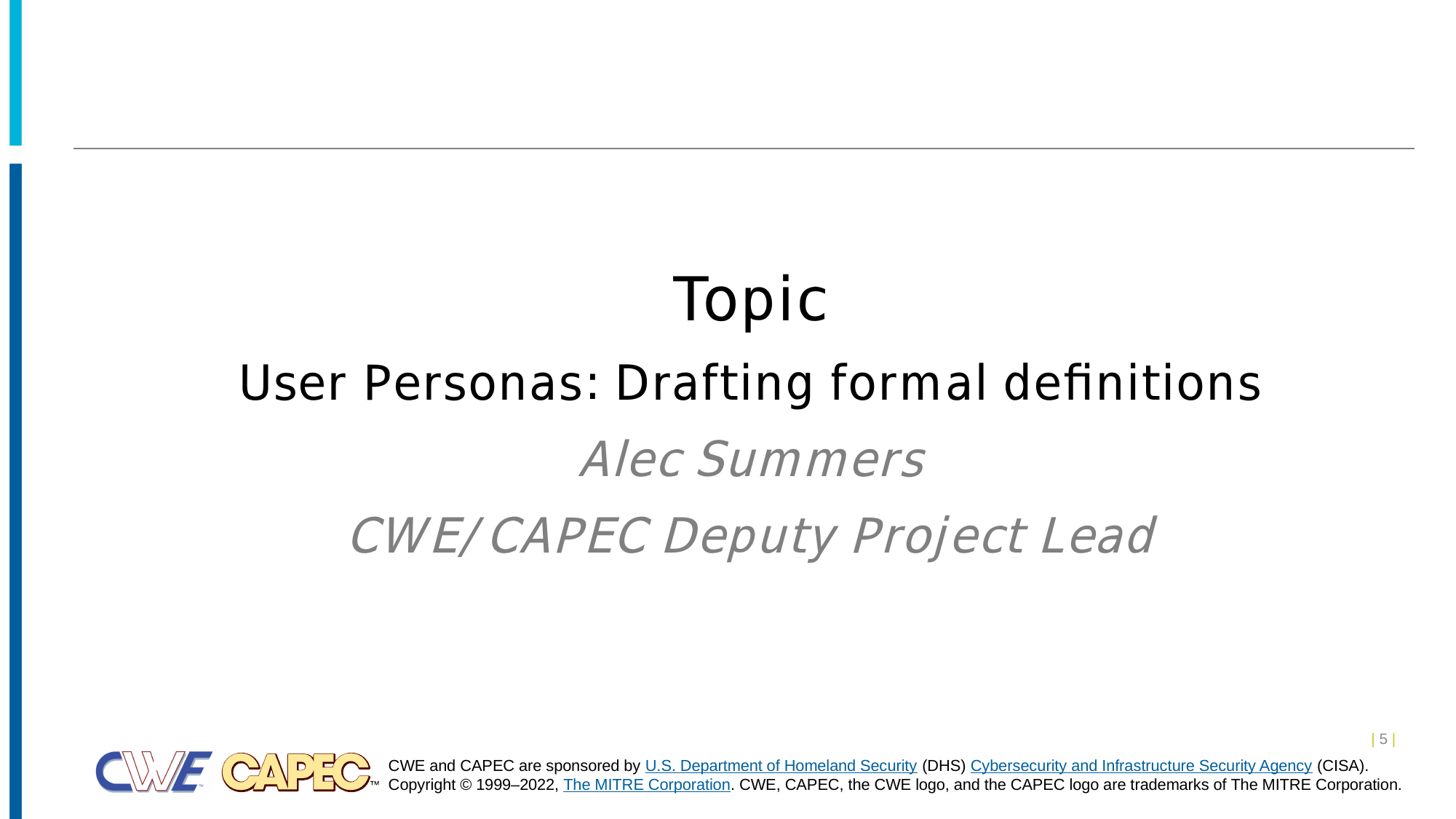

Topic
User Personas: Drafting formal definitions
Alec Summers
CWE/CAPEC Deputy Project Lead

| 5 |